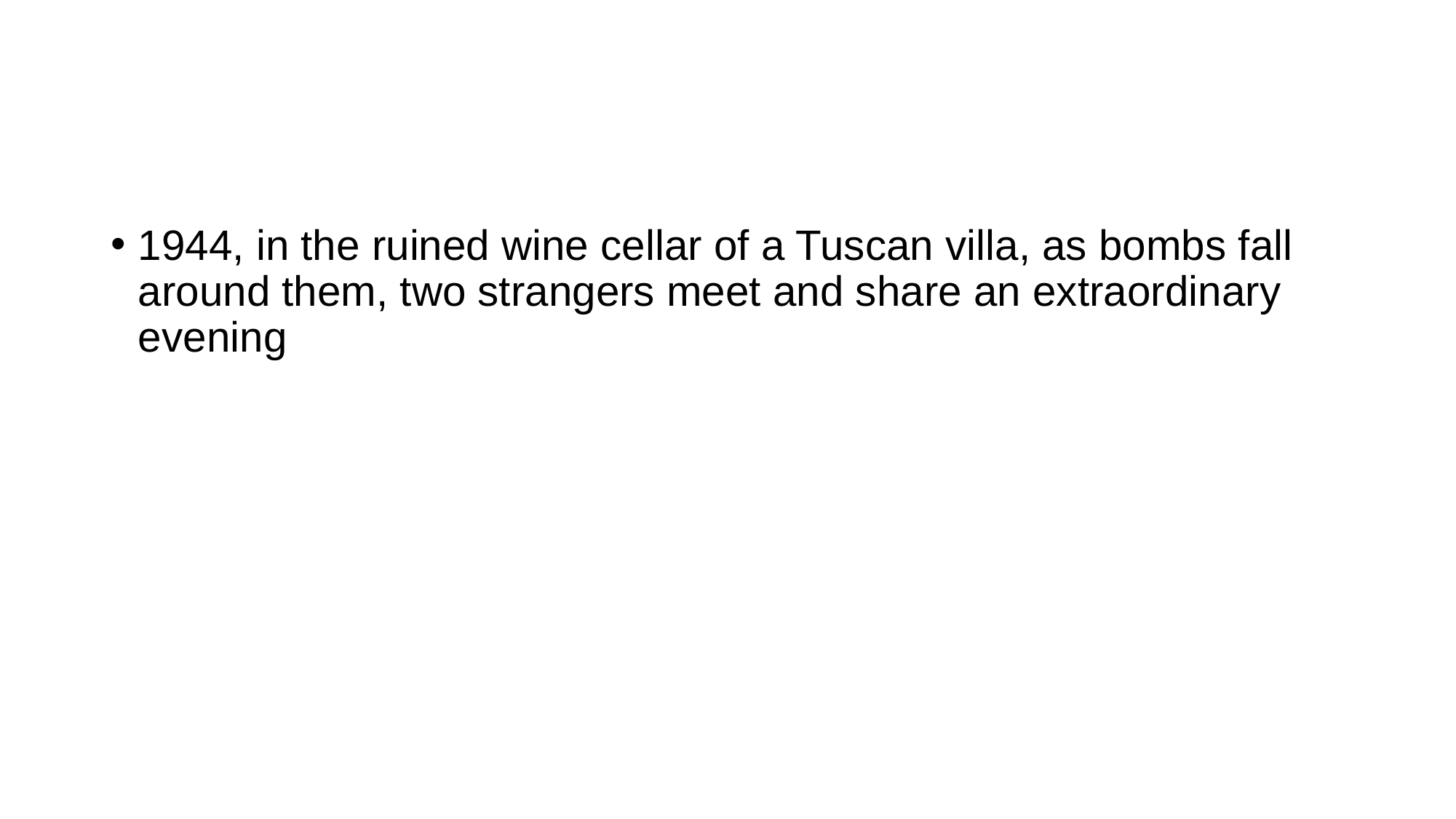

#
1944, in the ruined wine cellar of a Tuscan villa, as bombs fall around them, two strangers meet and share an extraordinary evening